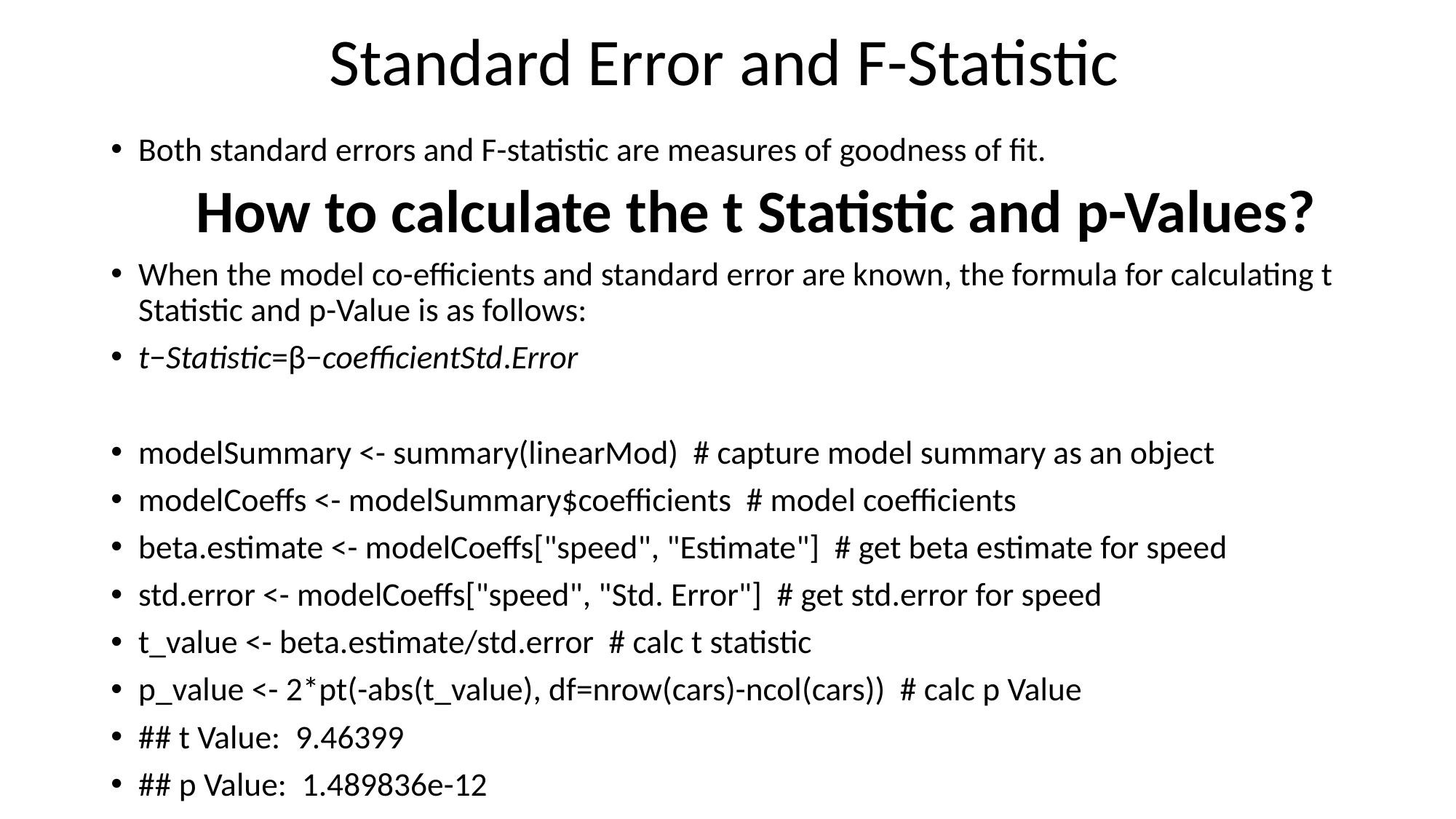

# Standard Error and F-Statistic
Both standard errors and F-statistic are measures of goodness of fit.
	How to calculate the t Statistic and p-Values?
When the model co-efficients and standard error are known, the formula for calculating t Statistic and p-Value is as follows:
t−Statistic=β−coefficientStd.Error

modelSummary <- summary(linearMod)  # capture model summary as an object
modelCoeffs <- modelSummary$coefficients  # model coefficients
beta.estimate <- modelCoeffs["speed", "Estimate"]  # get beta estimate for speed
std.error <- modelCoeffs["speed", "Std. Error"]  # get std.error for speed
t_value <- beta.estimate/std.error  # calc t statistic
p_value <- 2*pt(-abs(t_value), df=nrow(cars)-ncol(cars))  # calc p Value
## t Value:  9.46399
## p Value:  1.489836e-12